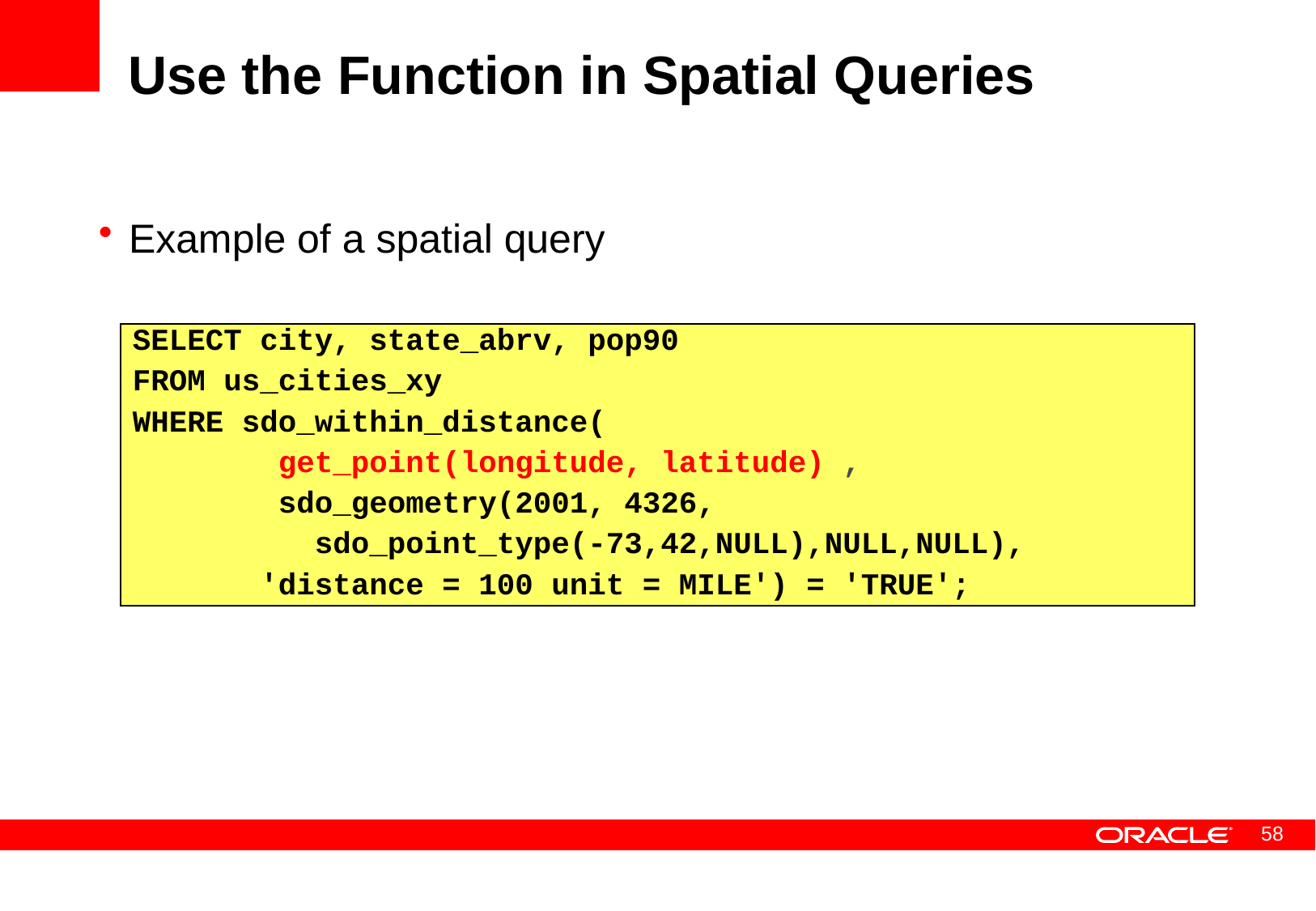

# Use the Function in Spatial Queries
Example of a spatial query
SELECT city, state_abrv, pop90
FROM us_cities_xy
WHERE sdo_within_distance(
        get_point(longitude, latitude) ,
        sdo_geometry(2001, 4326,
          sdo_point_type(-73,42,NULL),NULL,NULL),
       'distance = 100 unit = MILE') = 'TRUE';